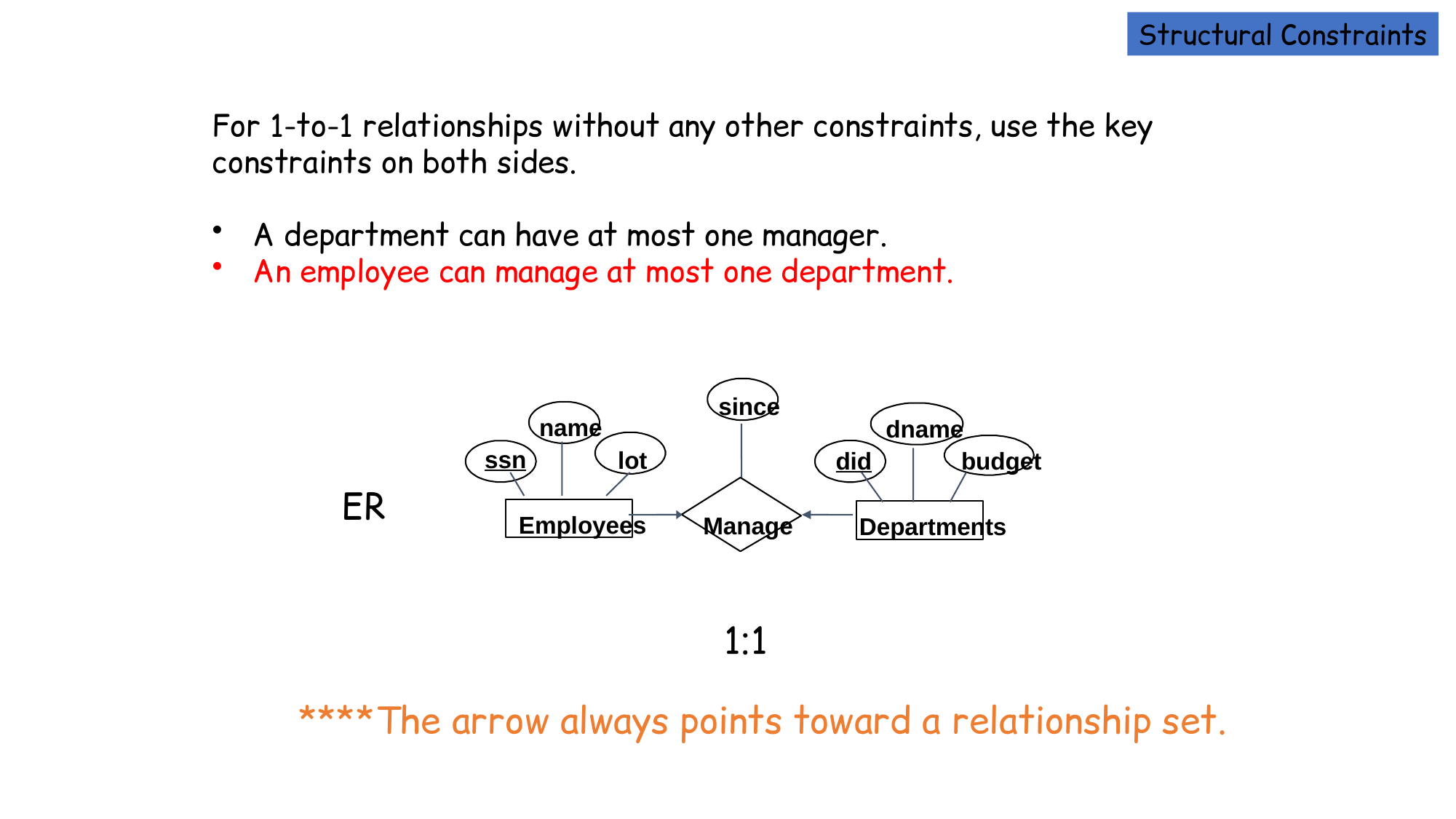

Structural Constraints
For 1-to-1 relationships without any other constraints, use the key constraints on both sides.

A department can have at most one manager.
An employee can manage at most one department.

since

name

ssn
lot

dname

did
budget

Manage

Employees

Departments

ER
1:1
****The arrow always points toward a relationship set.